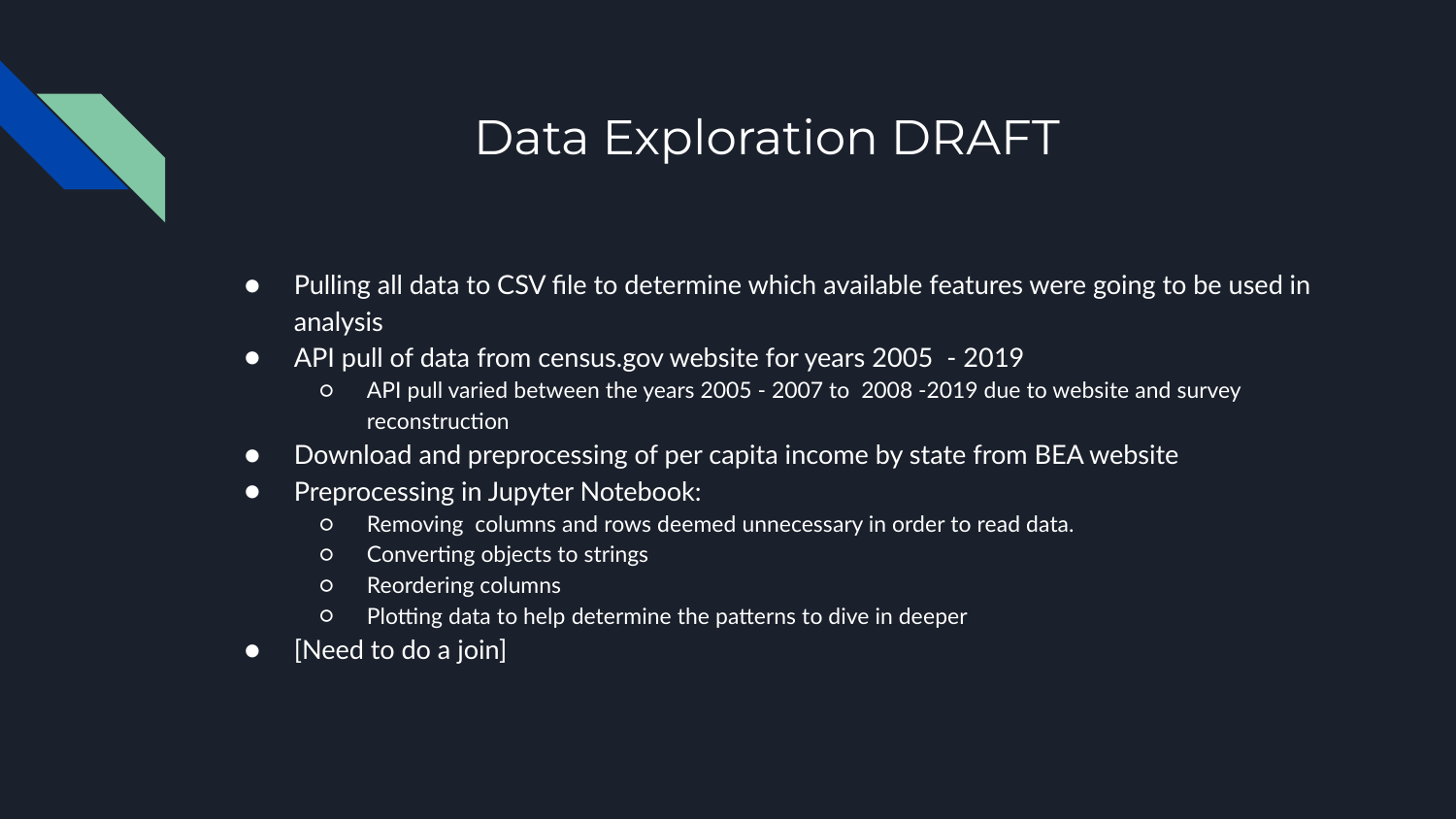

# Data Exploration DRAFT
Pulling all data to CSV file to determine which available features were going to be used in analysis
API pull of data from census.gov website for years 2005  - 2019
API pull varied between the years 2005 - 2007 to  2008 -2019 due to website and survey  reconstruction
Download and preprocessing of per capita income by state from BEA website
Preprocessing in Jupyter Notebook:
Removing  columns and rows deemed unnecessary in order to read data.
Converting objects to strings
Reordering columns
Plotting data to help determine the patterns to dive in deeper
[Need to do a join]